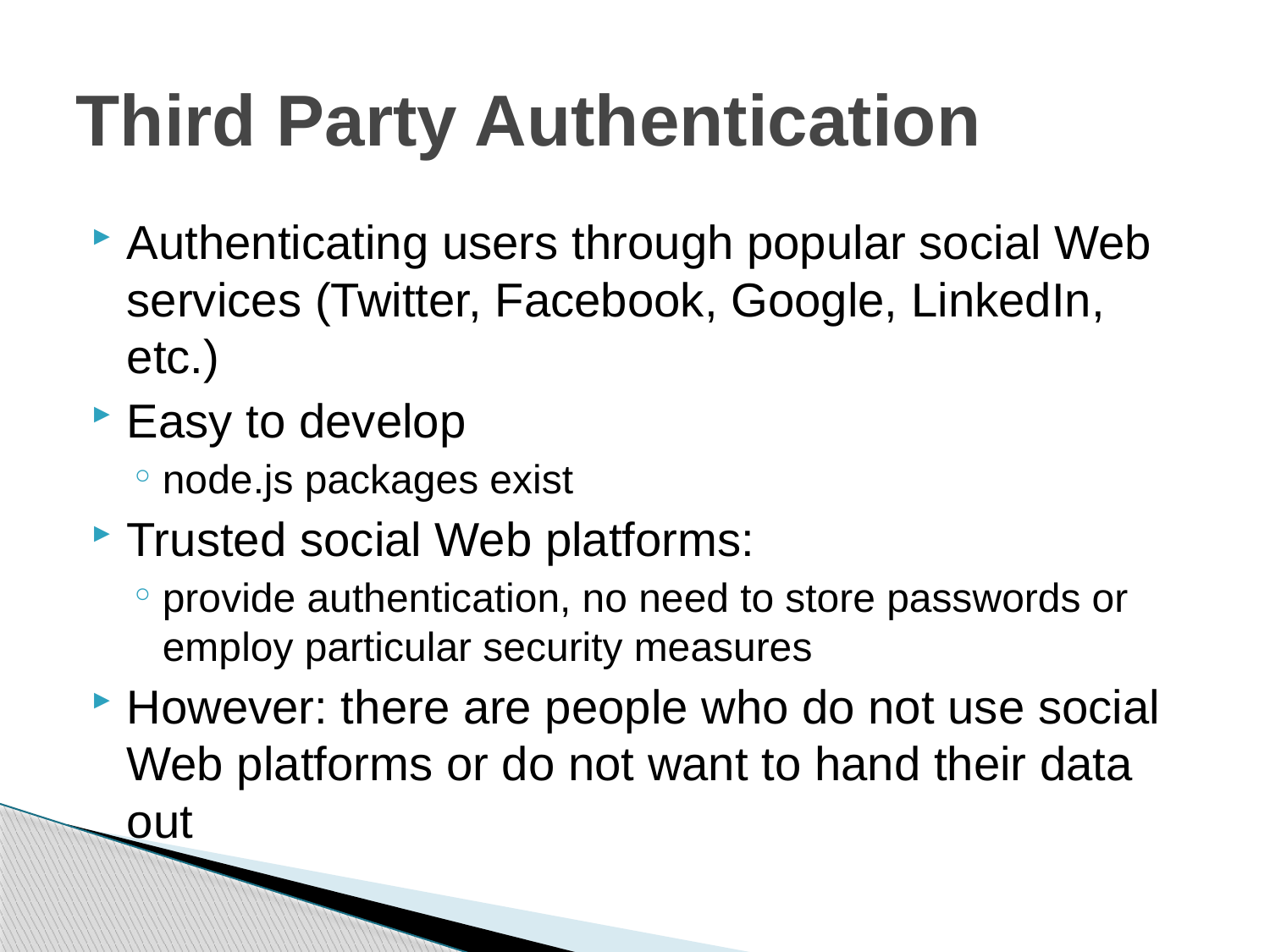

# Third Party Authentication
Authenticating users through popular social Web services (Twitter, Facebook, Google, LinkedIn, etc.)
Easy to develop
node.js packages exist
Trusted social Web platforms:
provide authentication, no need to store passwords or employ particular security measures
However: there are people who do not use social Web platforms or do not want to hand their data out